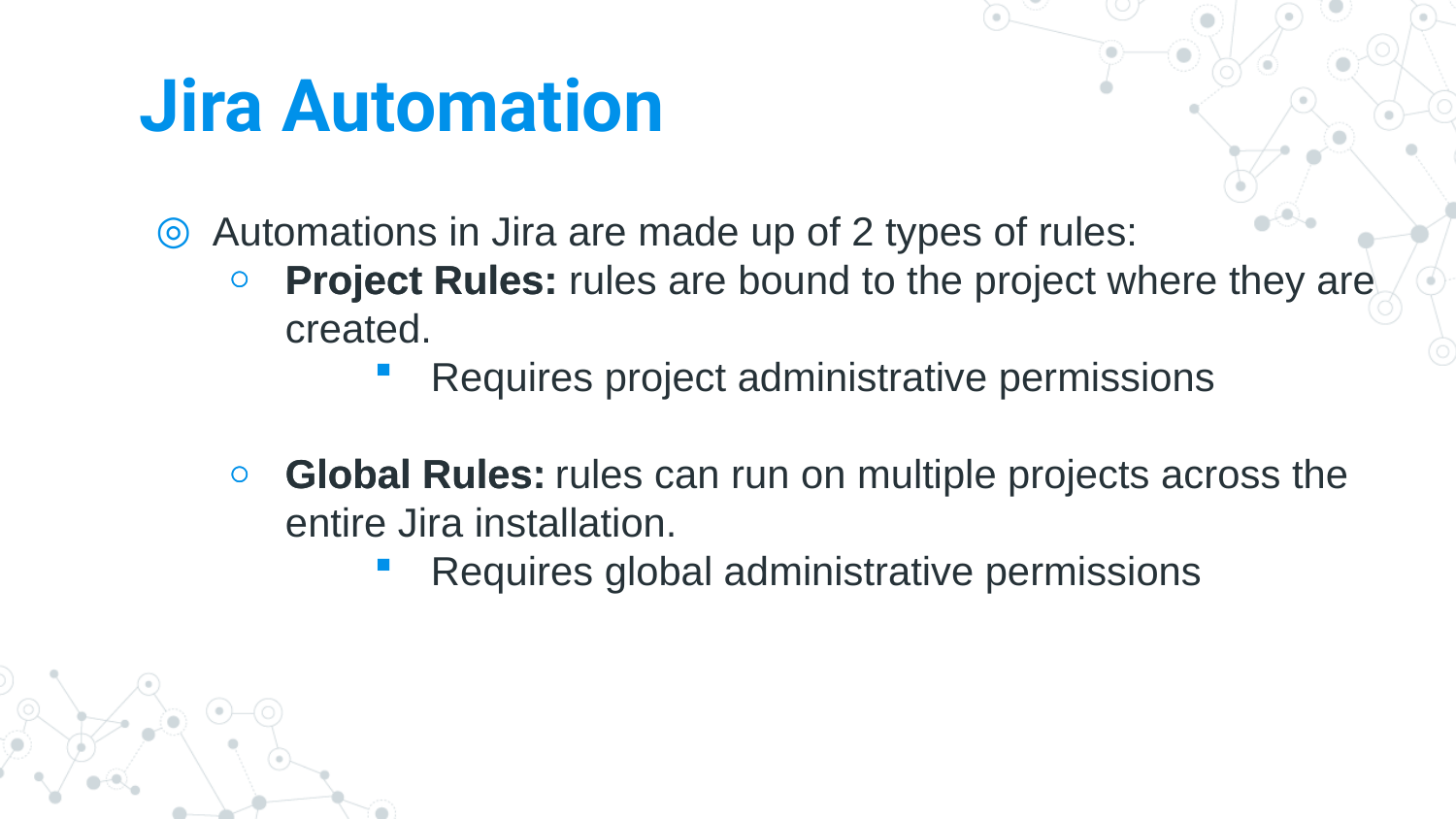

# Jira Automation
Automations in Jira are made up of 2 types of rules:
Project Rules: rules are bound to the project where they are created.
Requires project administrative permissions

Global Rules: rules can run on multiple projects across the entire Jira installation.
Requires global administrative permissions

Project Rules:

Global Rules: